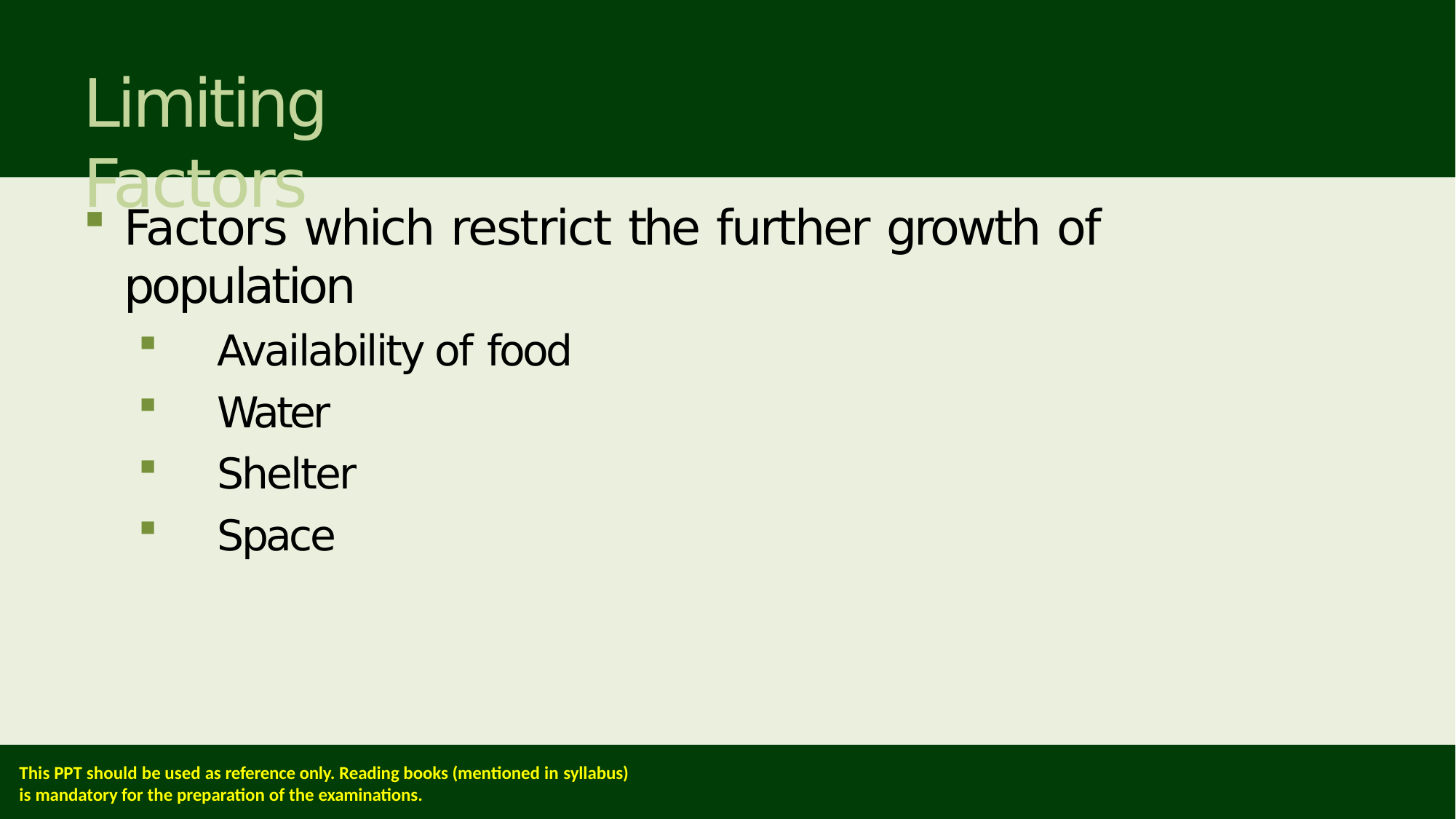

# Limiting Factors
Factors which restrict the further growth of population
Availability of food
Water
Shelter
Space
This PPT should be used as reference only. Reading books (mentioned in syllabus)
is mandatory for the preparation of the examinations.